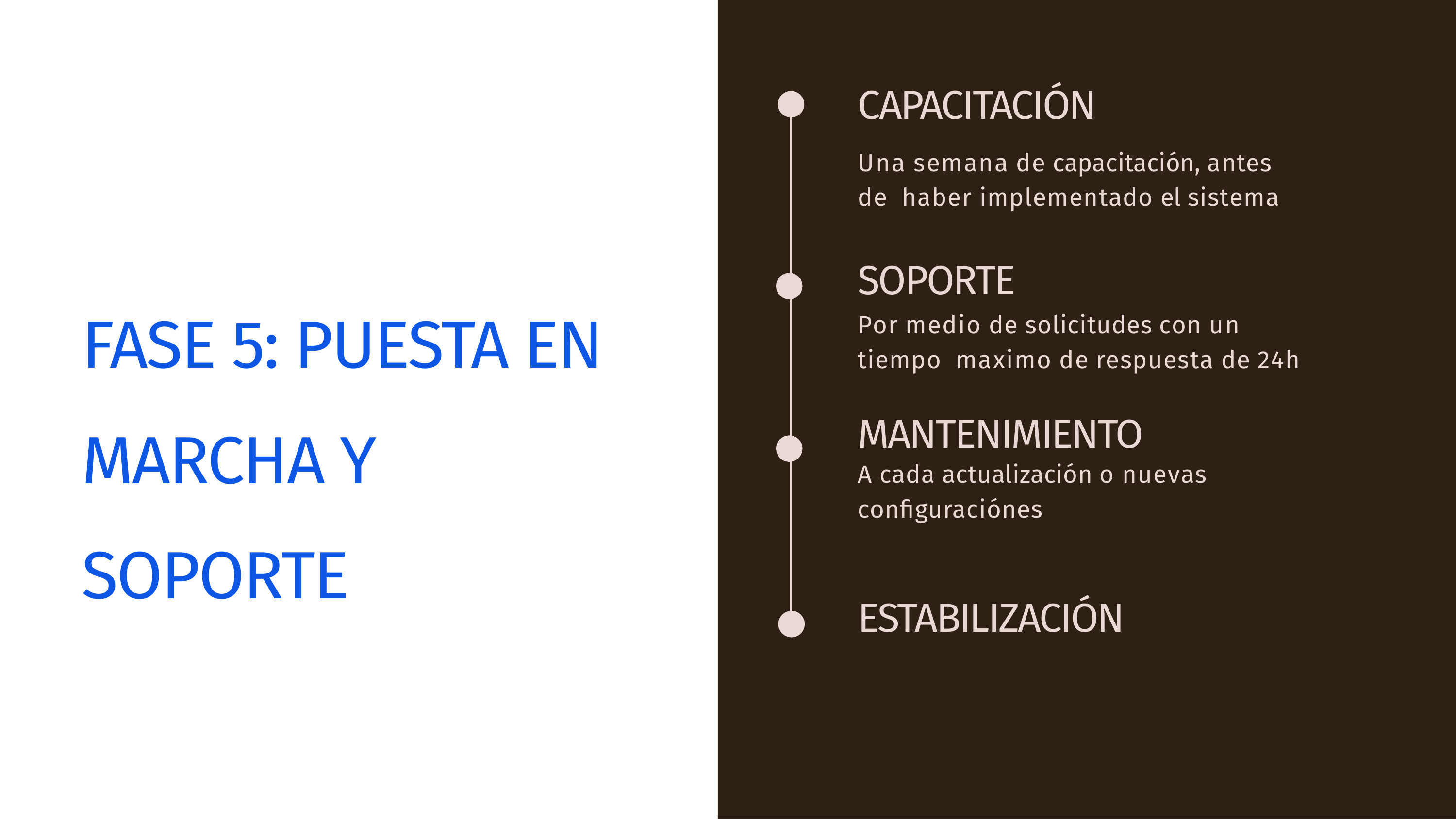

# CAPACITACIÓN
Una semana de capacitación, antes de  haber implementado el sistema
SOPORTE
Por medio de solicitudes con un tiempo  maximo de respuesta de 24h

MANTENIMIENTO
A cada actualización o nuevas
configuraciónes
FASE 5: PUESTA EN  MARCHA Y  SOPORTE

ESTABILIZACIÓN